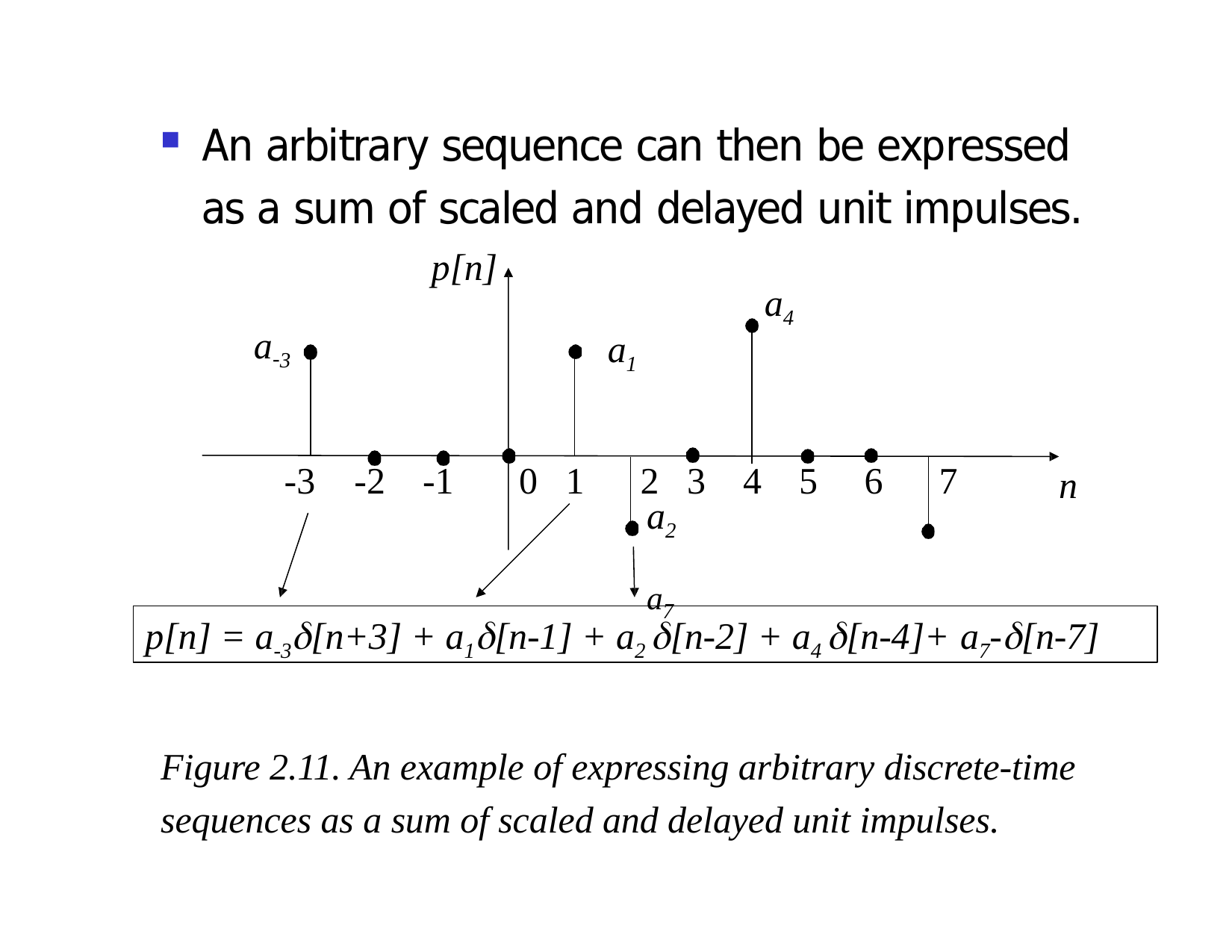

An arbitrary sequence can then be expressed  as a sum of scaled and delayed unit impulses.
p[n]
a4

a-3
a1

-3	-2	-1	0	1	2	3	4	5	6	7
a2	a7
n

p[n] = a-3δ[n+3] + a1δ[n-1] + a2 δ[n-2] + a4 δ[n-4]+ a7-δ[n-7]
Figure 2.11. An example of expressing arbitrary discrete-time  sequences as a sum of scaled and delayed unit impulses.
Dr. B. S. Daga  Fr.CRCE, Mumbai